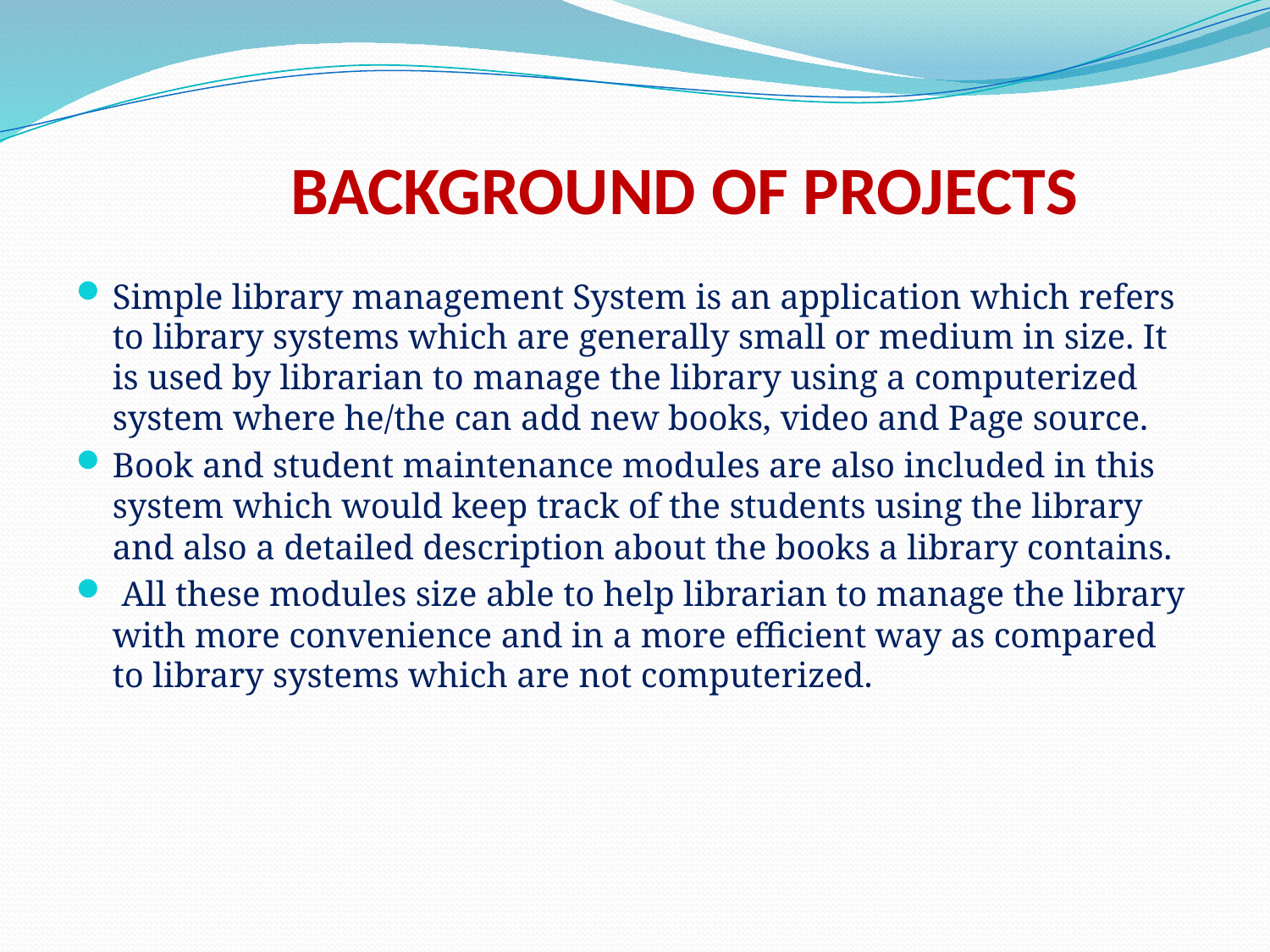

# BACKGROUND OF PROJECTS
Simple library management System is an application which refers to library systems which are generally small or medium in size. It is used by librarian to manage the library using a computerized system where he/the can add new books, video and Page source.
Book and student maintenance modules are also included in this system which would keep track of the students using the library and also a detailed description about the books a library contains.
 All these modules size able to help librarian to manage the library with more convenience and in a more efficient way as compared to library systems which are not computerized.